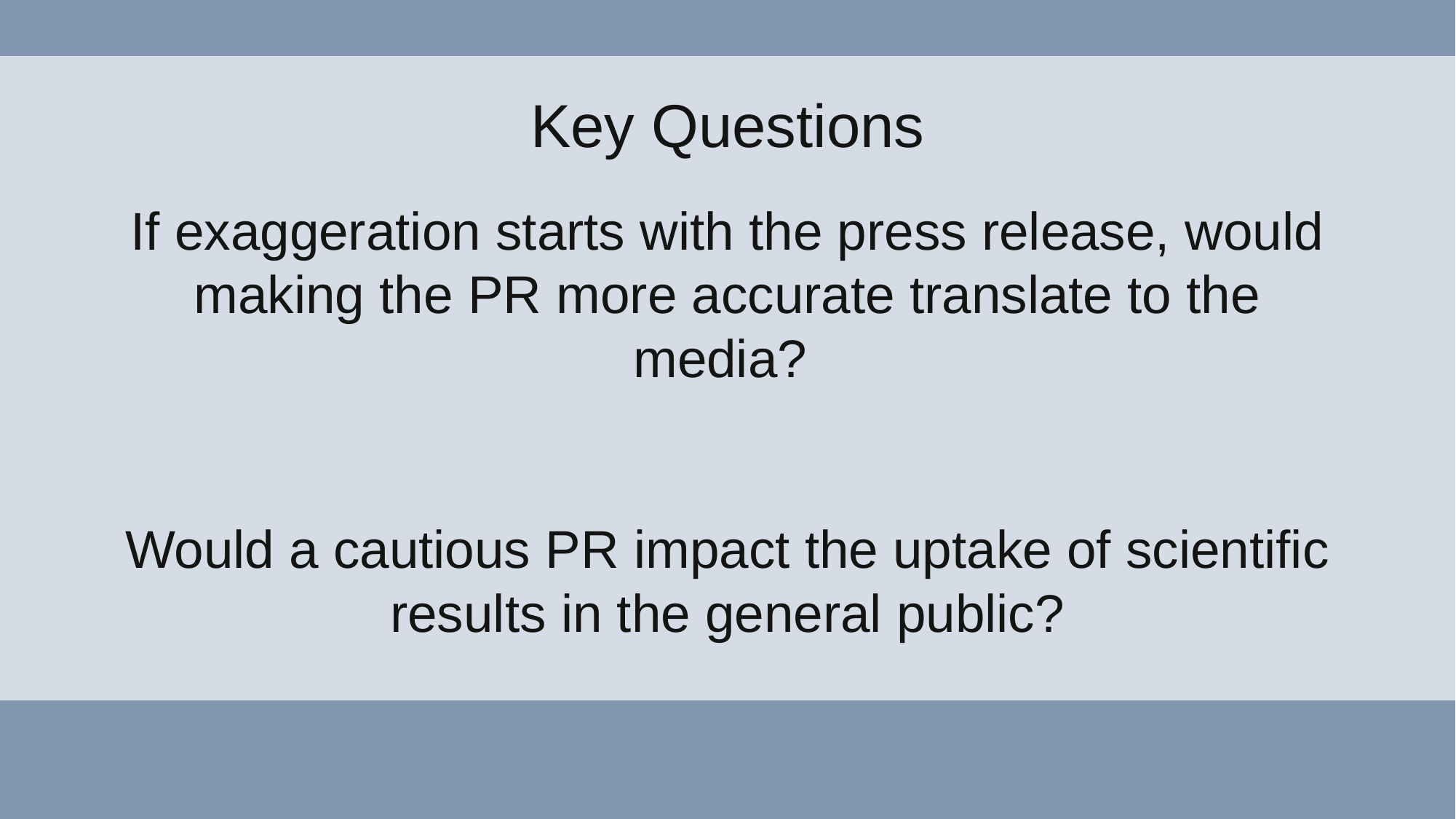

Key Questions
If exaggeration starts with the press release, would making the PR more accurate translate to the media?

Would a cautious PR impact the uptake of scientific results in the general public?